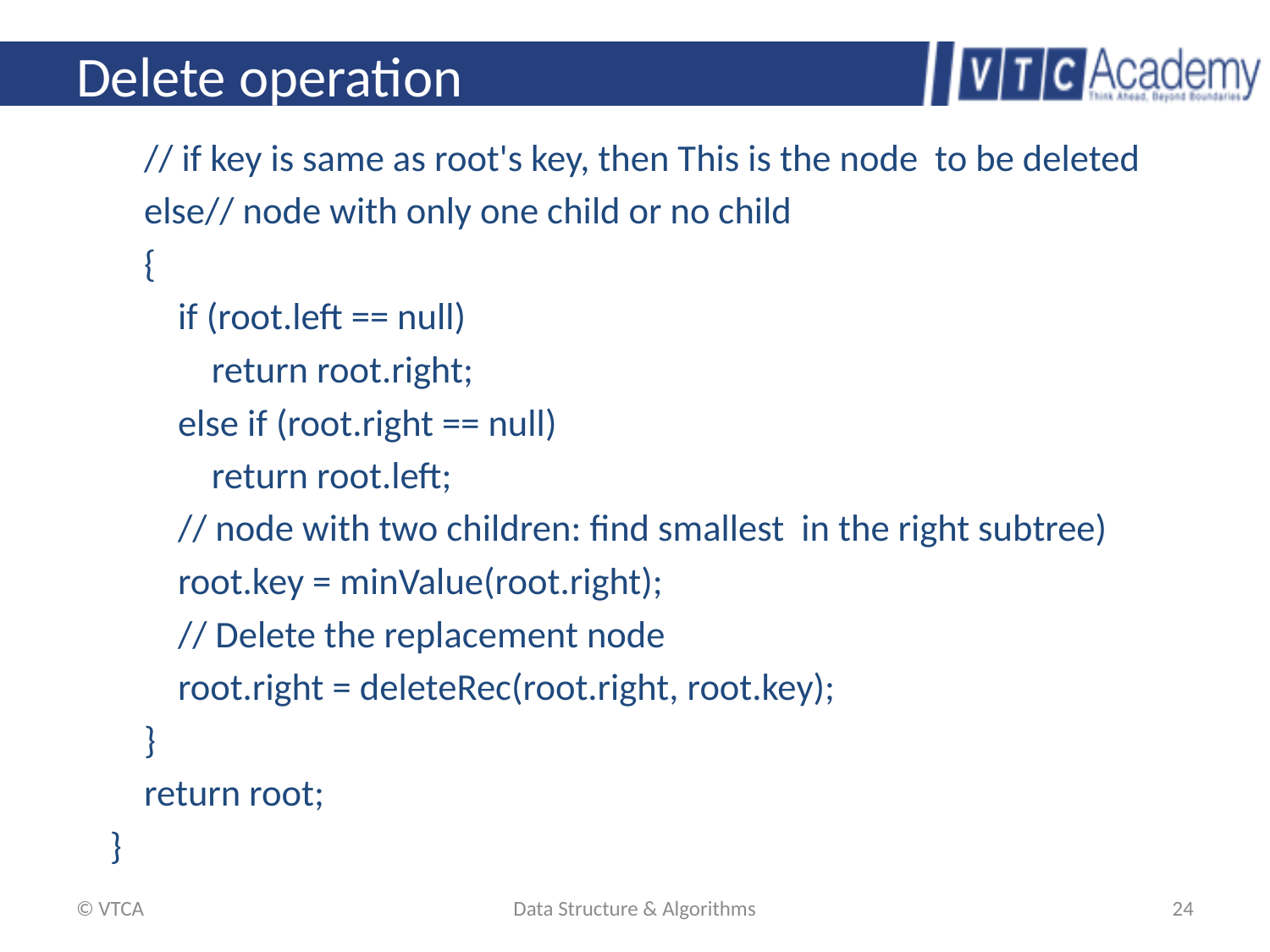

# Delete operation
        // if key is same as root's key, then This is the node  to be deleted
        else// node with only one child or no child
        {
            if (root.left == null)
                return root.right;
            else if (root.right == null)
                return root.left;
            // node with two children: find smallest  in the right subtree)
            root.key = minValue(root.right);
            // Delete the replacement node
            root.right = deleteRec(root.right, root.key);
        }
        return root;
    }
© VTCA
Data Structure & Algorithms
24